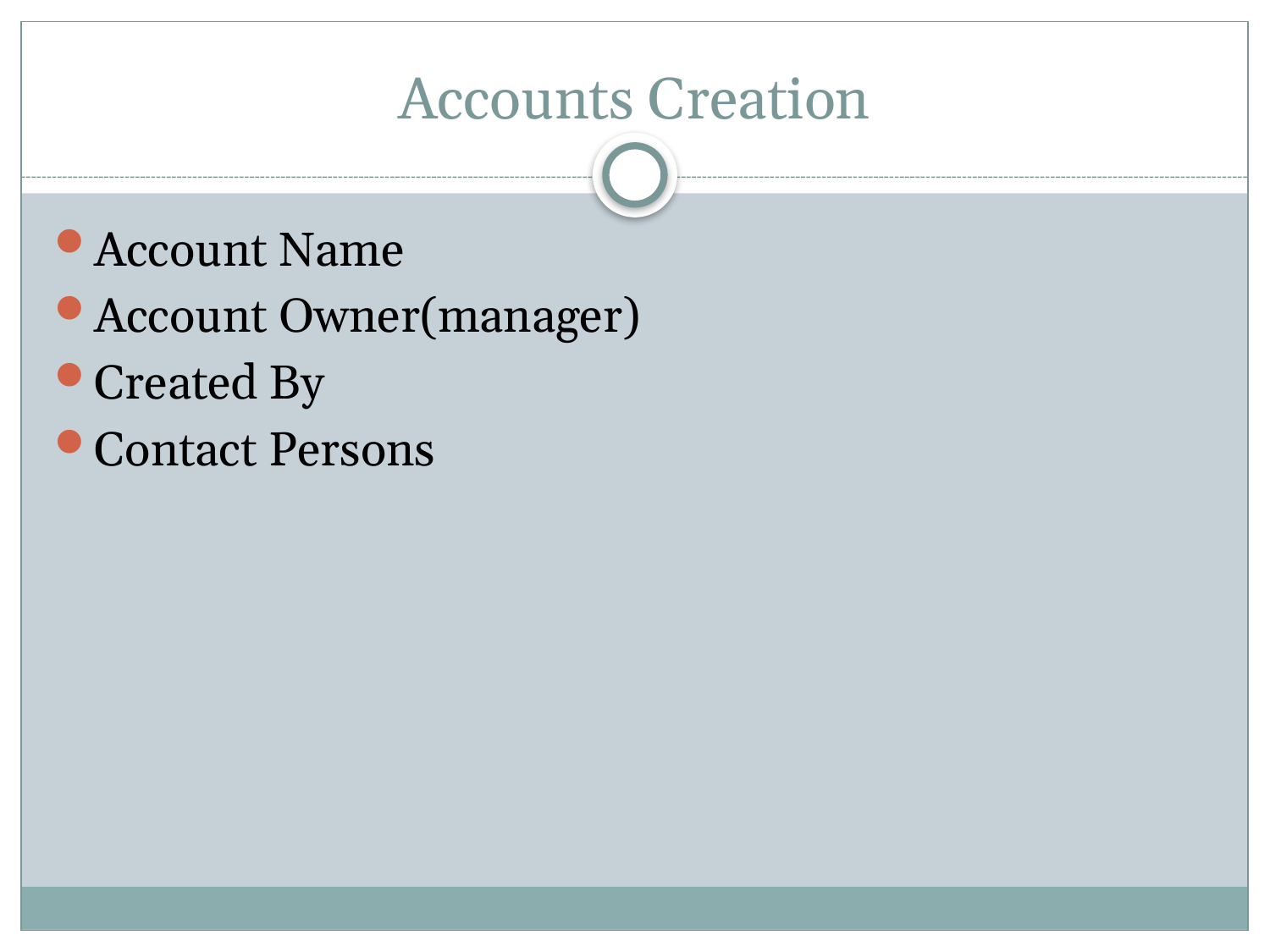

# Accounts Creation
Account Name
Account Owner(manager)
Created By
Contact Persons